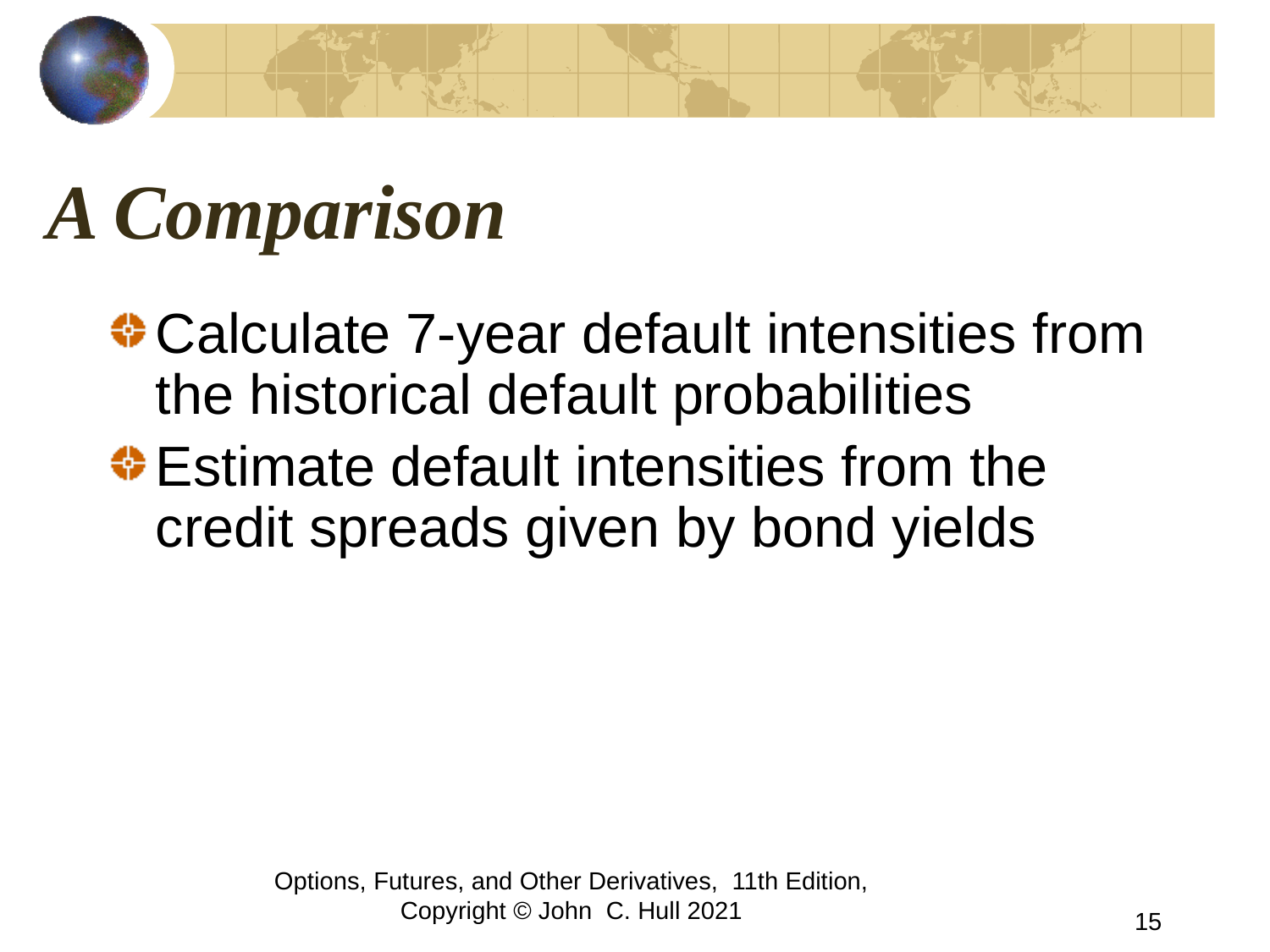

# A Comparison
Calculate 7-year default intensities from the historical default probabilities
Estimate default intensities from the  credit spreads given by bond yields
Options, Futures, and Other Derivatives,  11th Edition, Copyright © John  C. Hull 2021
15